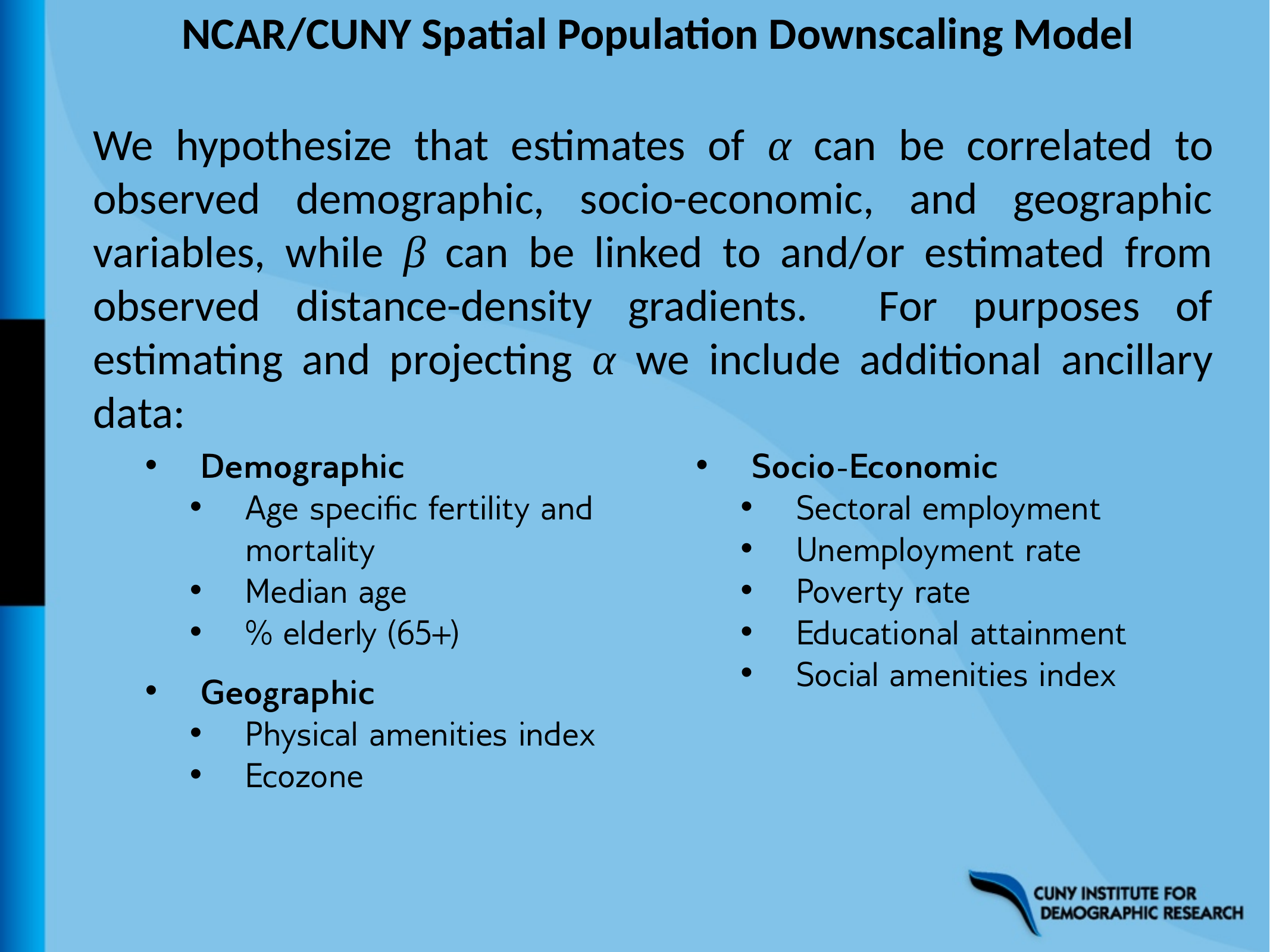

NCAR/CUNY Spatial Population Downscaling Model
We hypothesize that estimates of α can be correlated to observed demographic, socio-economic, and geographic variables, while β can be linked to and/or estimated from observed distance-density gradients.  For purposes of estimating and projecting α we include additional ancillary data:
Demographic
Age specific fertility and mortality
Median age
% elderly (65+)

Geographic
Physical amenities index
Ecozone

Socio-Economic
Sectoral employment
Unemployment rate
Poverty rate
Educational attainment
Social amenities index